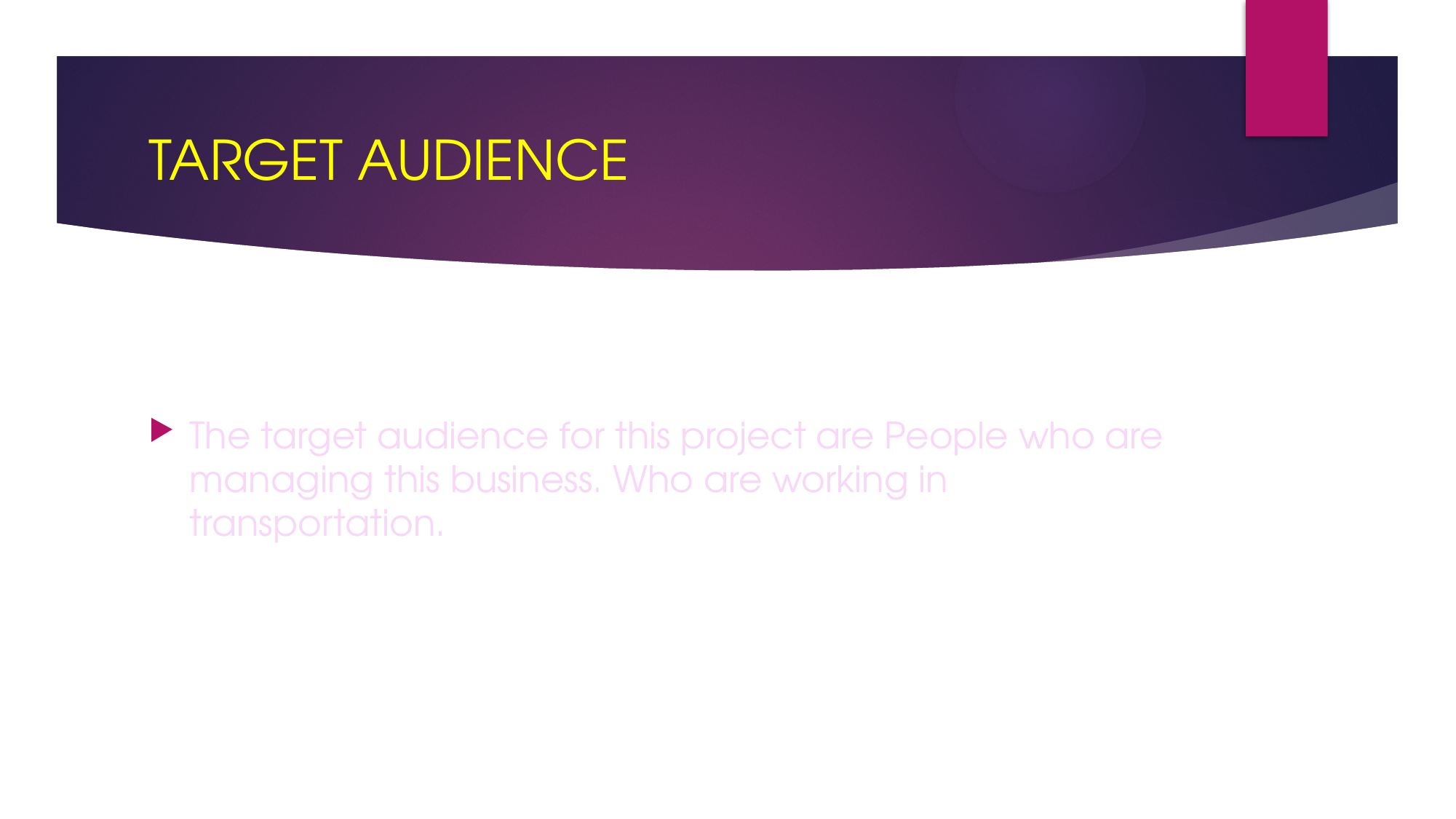

# TARGET AUDIENCE

The target audience for this project are People who are managing this business. Who are working in transportation.